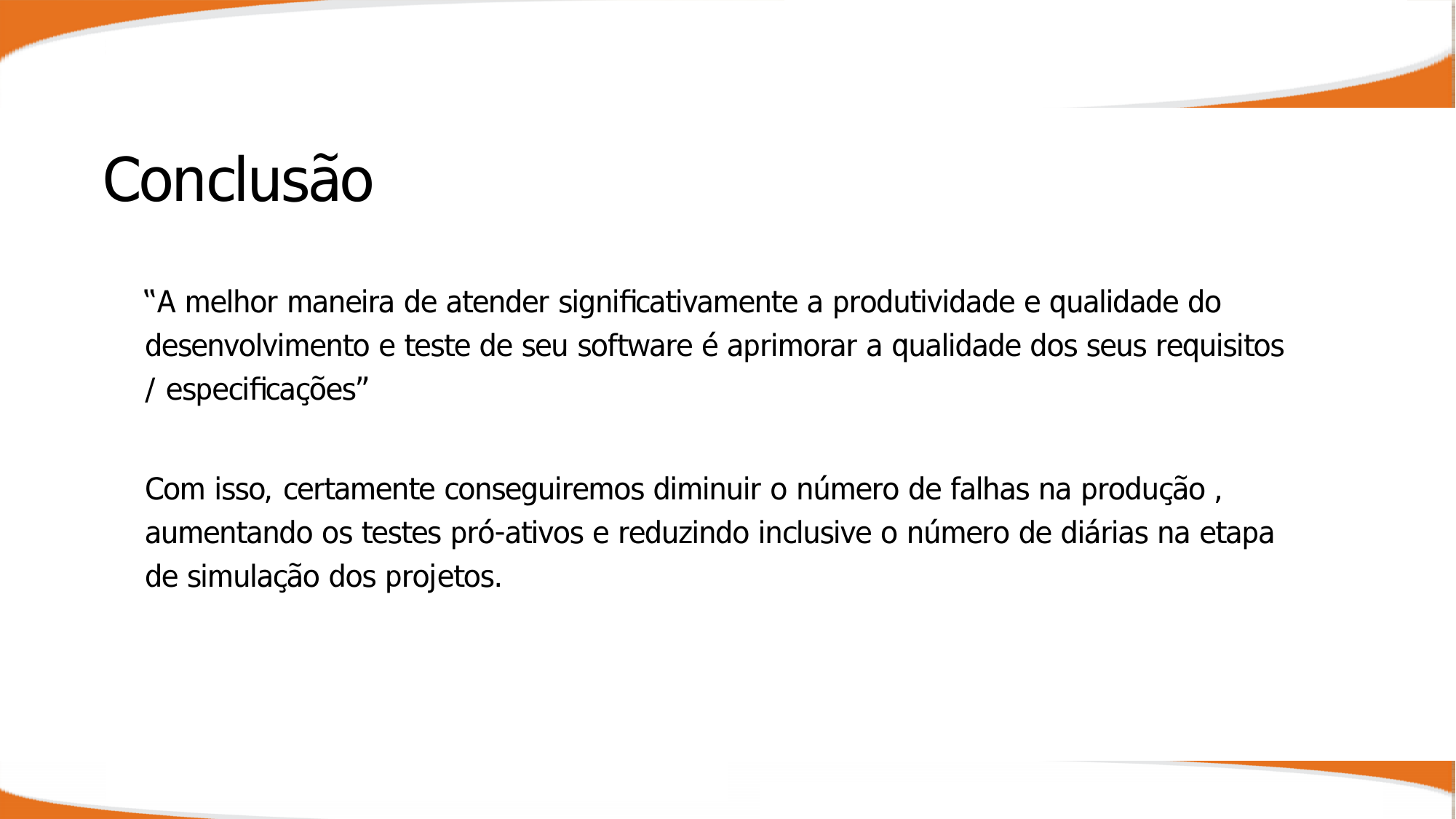

Conclusão
“A melhor maneira de atender significativamente a produtividade e qualidade do desenvolvimento e teste de seu software é aprimorar a qualidade dos seus requisitos / especificações”

Com isso, certamente conseguiremos diminuir o número de falhas na produção , aumentando os testes pró-ativos e reduzindo inclusive o número de diárias na etapa de simulação dos projetos.